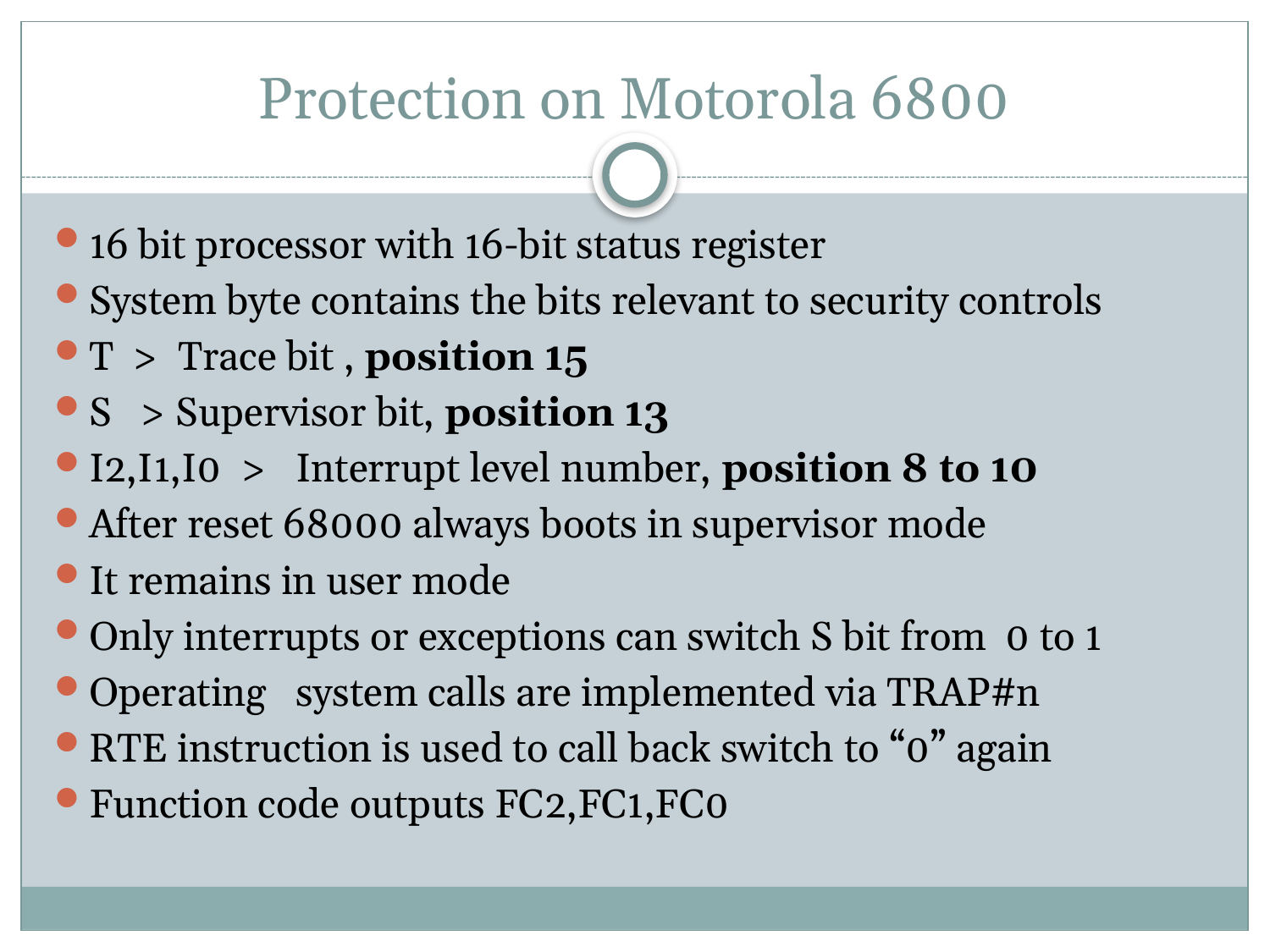

# Protection on Motorola 6800
16 bit processor with 16-bit status register
System byte contains the bits relevant to security controls
T  >  Trace bit , position 15
S   > Supervisor bit, position 13
I2,I1,I0  >   Interrupt level number, position 8 to 10
After reset 68000 always boots in supervisor mode
It remains in user mode
Only interrupts or exceptions can switch S bit from  0 to 1
Operating   system calls are implemented via TRAP#n
RTE instruction is used to call back switch to “0” again
Function code outputs FC2,FC1,FC0